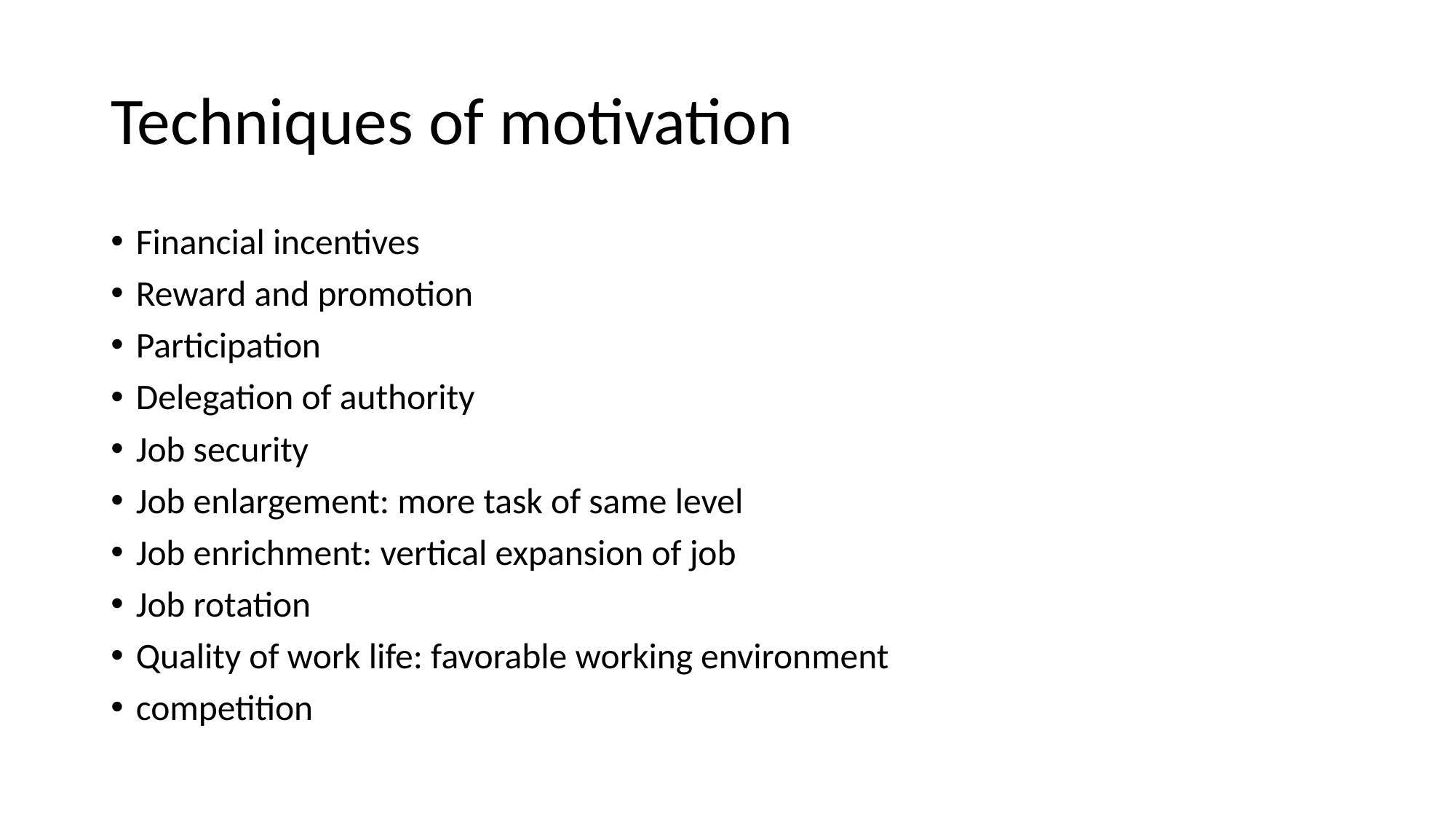

# Techniques of motivation
Financial incentives
Reward and promotion
Participation
Delegation of authority
Job security
Job enlargement: more task of same level
Job enrichment: vertical expansion of job
Job rotation
Quality of work life: favorable working environment
competition